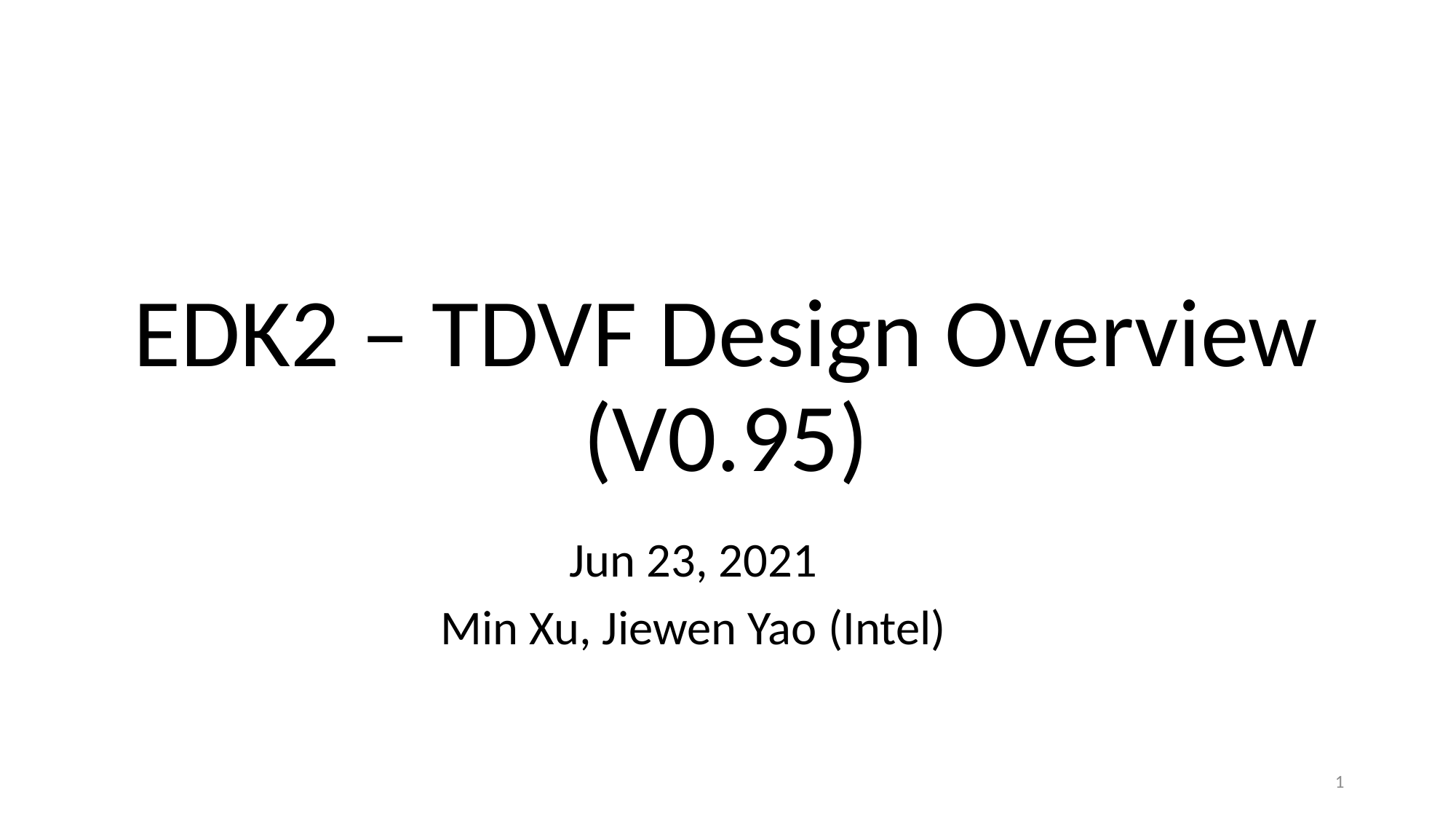

# EDK2 – TDVF Design Overview (V0.95)
Jun 23, 2021
Min Xu, Jiewen Yao (Intel)
1